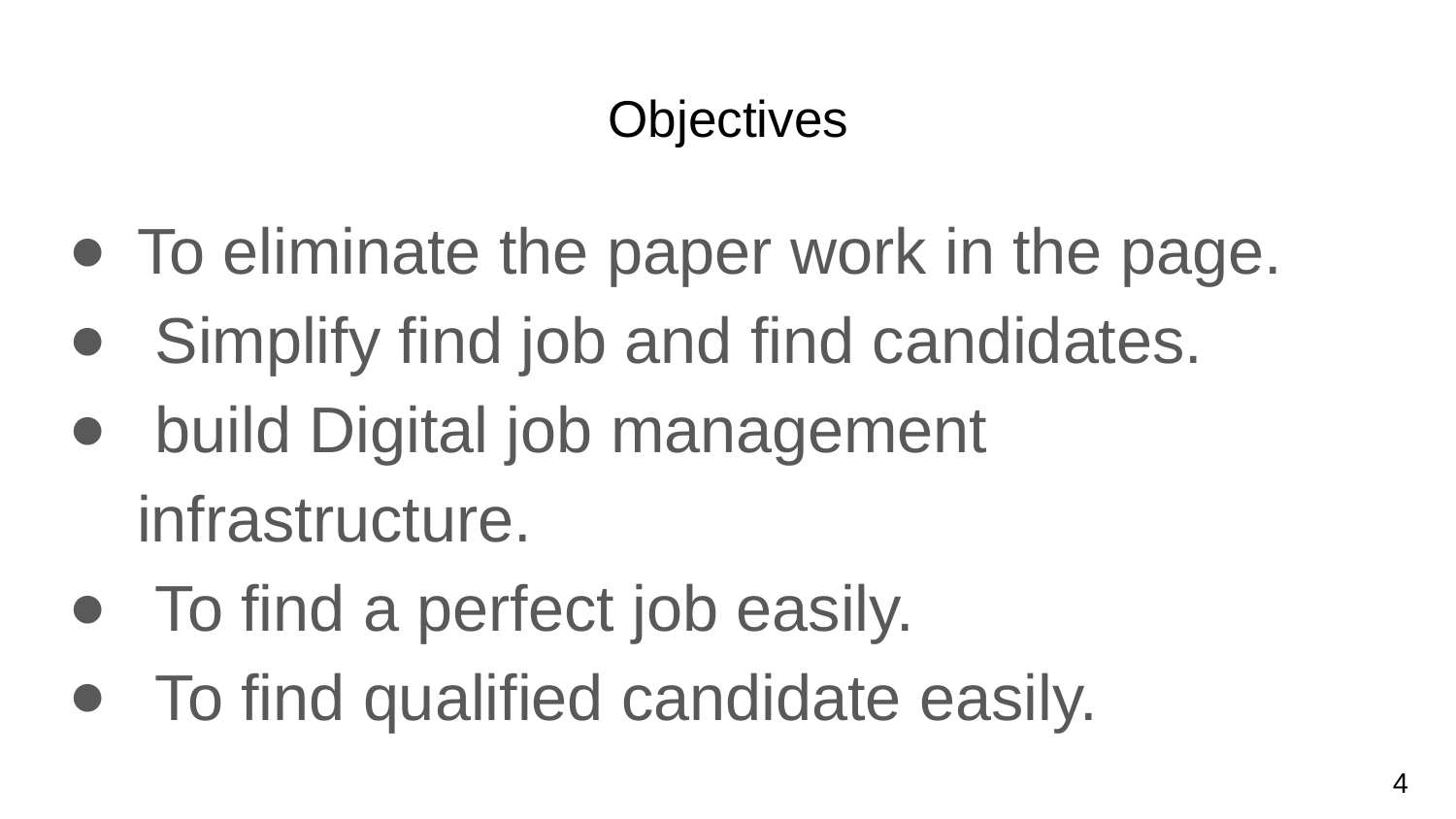

# Objectives
To eliminate the paper work in the page.
 Simplify find job and find candidates.
 build Digital job management infrastructure.
 To find a perfect job easily.
 To find qualified candidate easily.

4